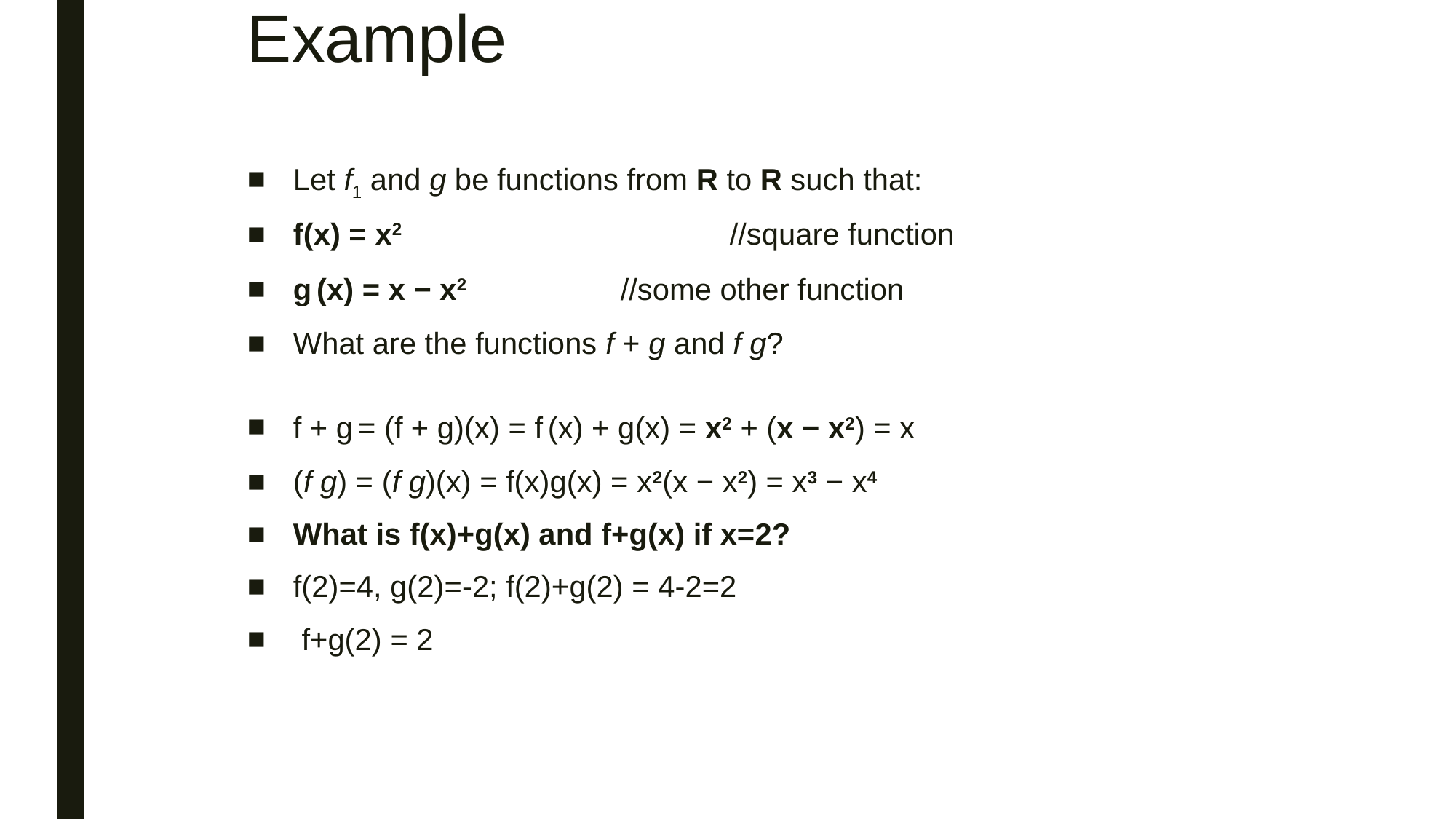

# Example
Let f1 and g be functions from R to R such that:
f(x) = x2 			//square function
g (x) = x − x2 		//some other function
What are the functions f + g and f g?

f + g = (f + g)(x) = f (x) + g(x) = x2 + (x − x2) = x
(f g) = (f g)(x) = f(x)g(x) = x2(x − x2) = x3 − x4
What is f(x)+g(x) and f+g(x) if x=2?
f(2)=4, g(2)=-2; f(2)+g(2) = 4-2=2
 f+g(2) = 2